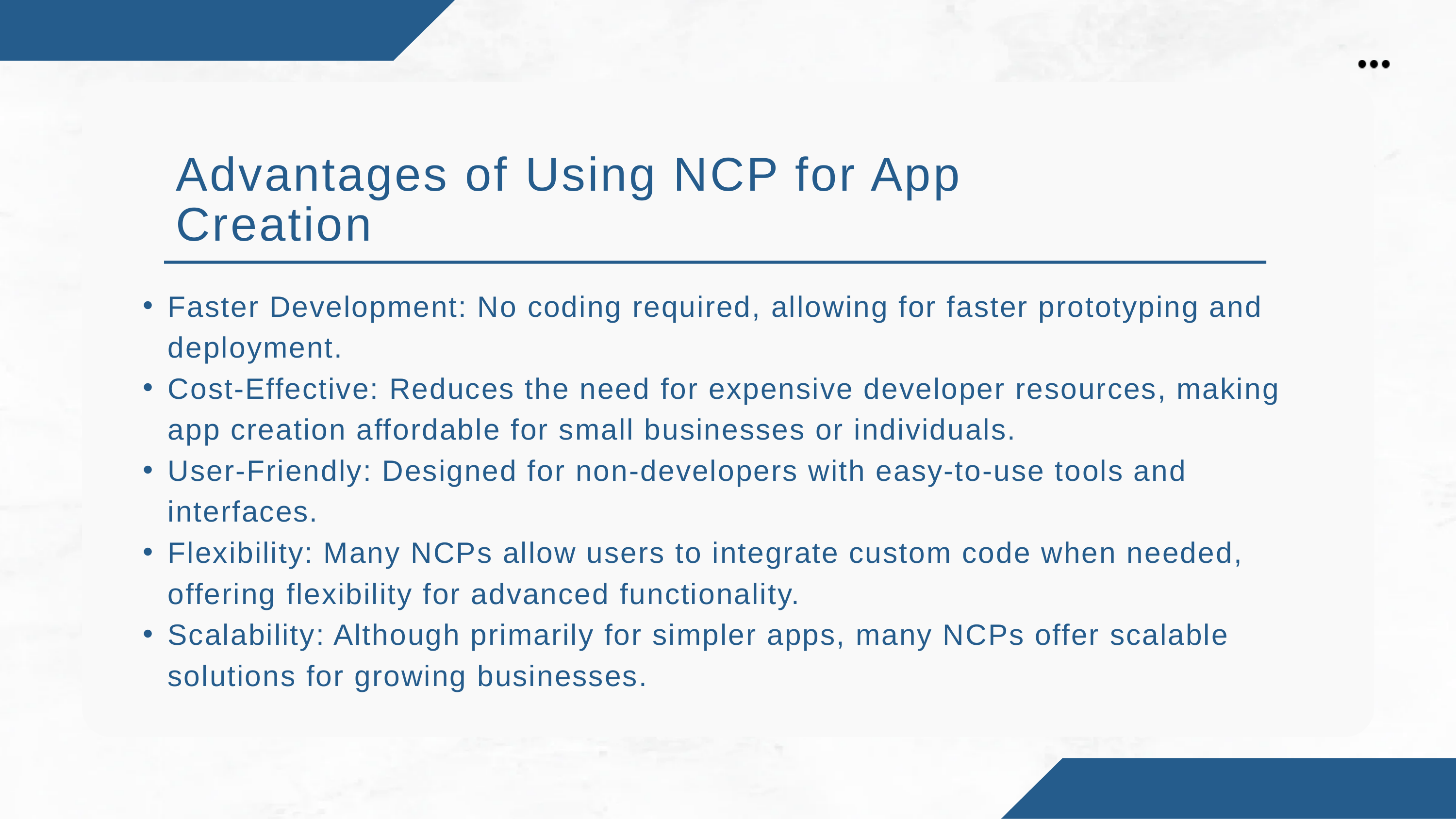

Advantages of Using NCP for App Creation

Faster Development: No coding required, allowing for faster prototyping and deployment.
Cost-Effective: Reduces the need for expensive developer resources, making app creation affordable for small businesses or individuals.
User-Friendly: Designed for non-developers with easy-to-use tools and interfaces.
Flexibility: Many NCPs allow users to integrate custom code when needed, offering flexibility for advanced functionality.
Scalability: Although primarily for simpler apps, many NCPs offer scalable solutions for growing businesses.